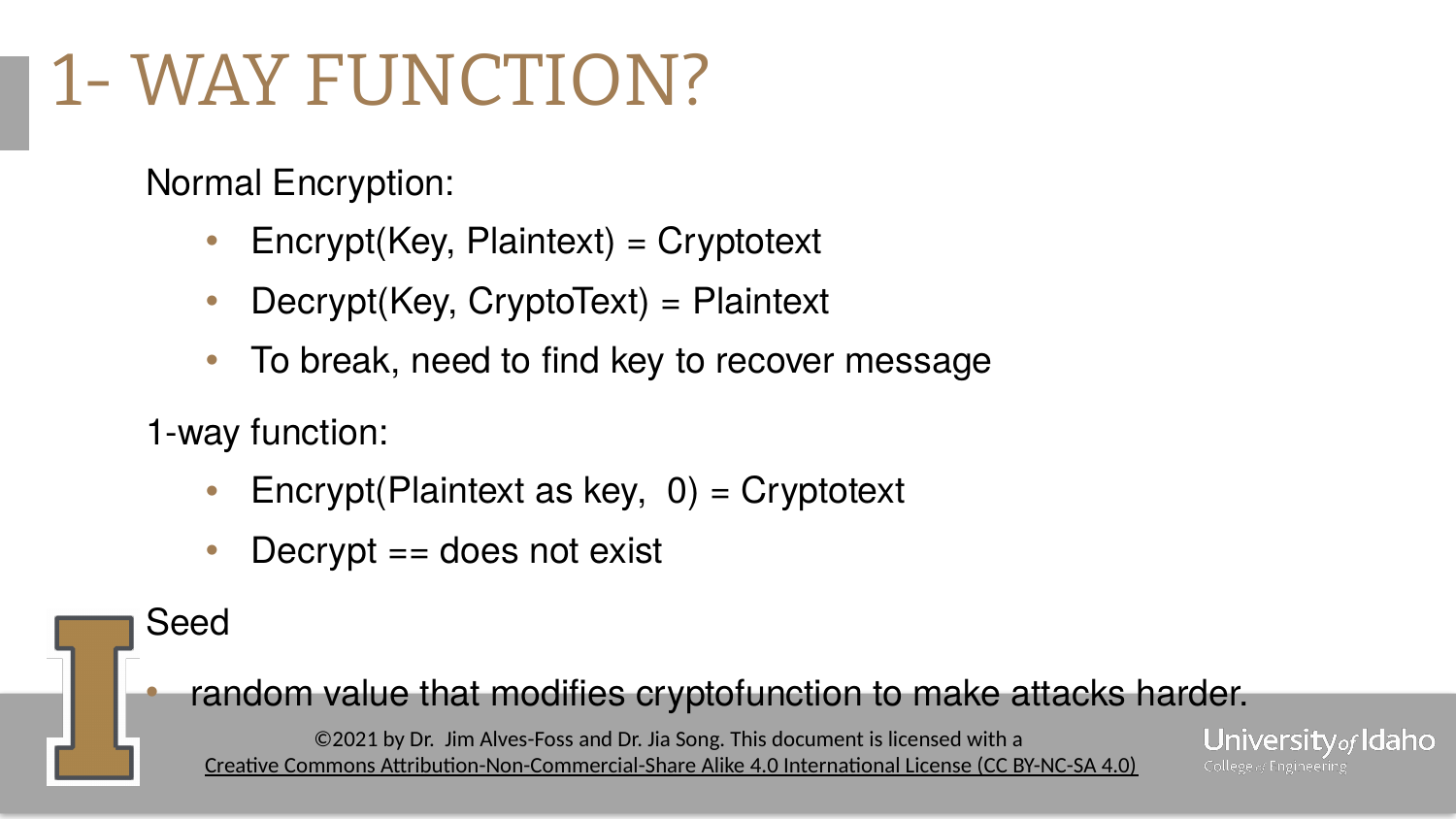

# 1- WAY FUNCTION?
Normal Encryption:
Encrypt(Key, Plaintext) = Cryptotext
Decrypt(Key, CryptoText) = Plaintext
To break, need to find key to recover message
1-way function:
Encrypt(Plaintext as key,  0) = Cryptotext
Decrypt == does not exist
Seed
random value that modifies cryptofunction to make attacks harder.